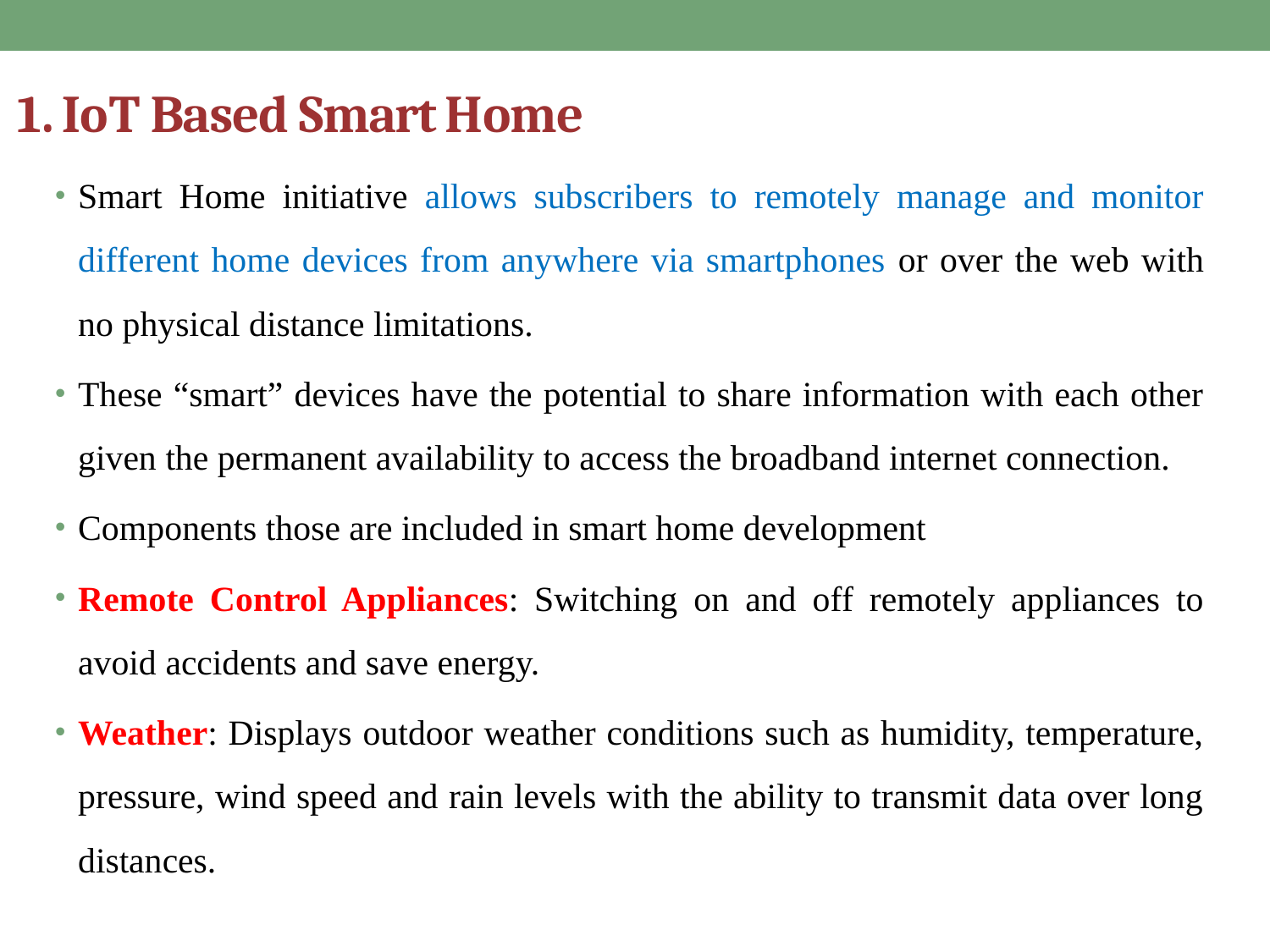

# 1. IoT Based Smart Home
Smart Home initiative allows subscribers to remotely manage and monitor different home devices from anywhere via smartphones or over the web with no physical distance limitations.
These “smart” devices have the potential to share information with each other given the permanent availability to access the broadband internet connection.
Components those are included in smart home development
Remote Control Appliances: Switching on and off remotely appliances to avoid accidents and save energy.
Weather: Displays outdoor weather conditions such as humidity, temperature, pressure, wind speed and rain levels with the ability to transmit data over long distances.